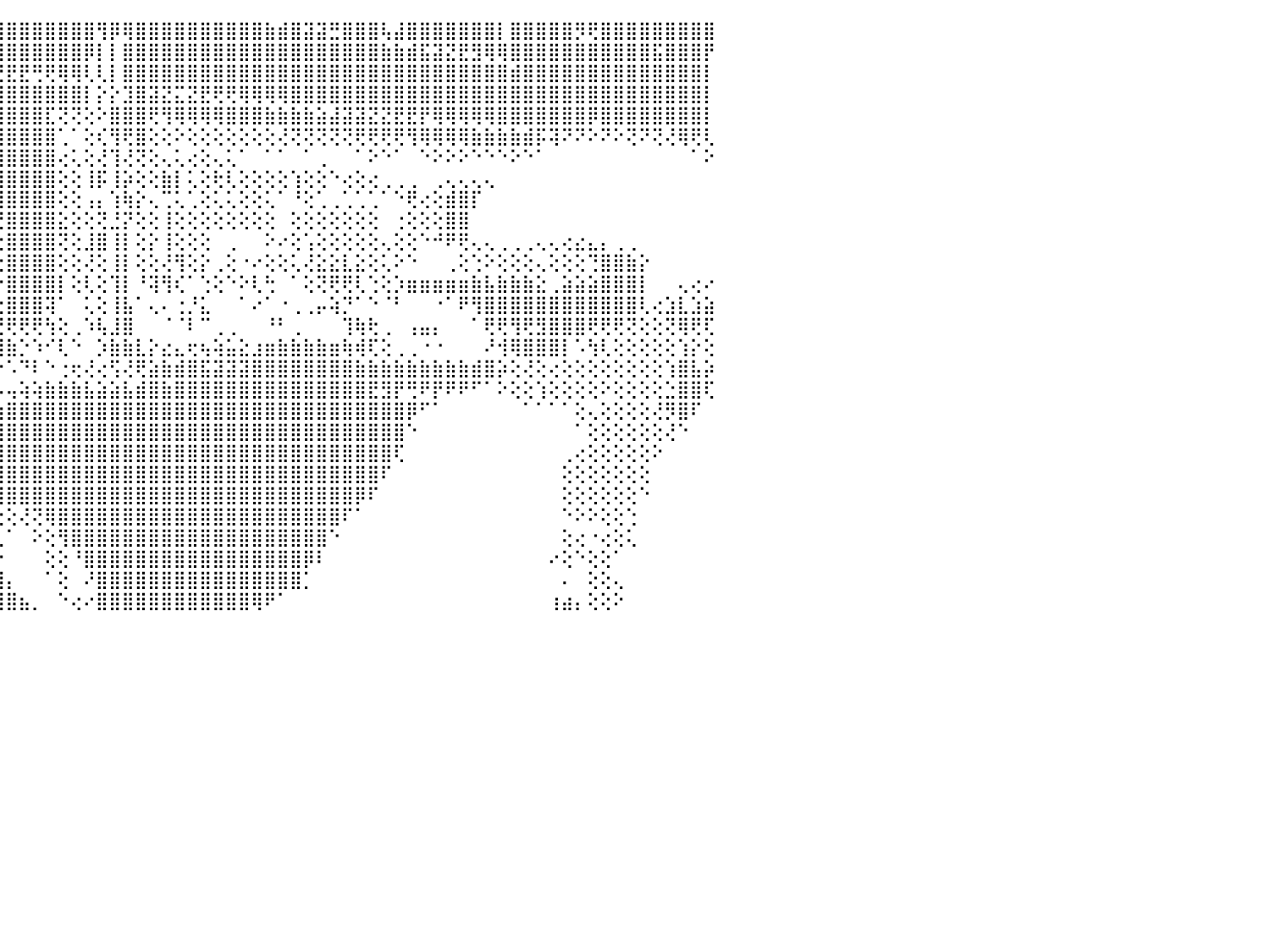

⣝⣿⣿⣿⣿⣿⣿⣿⣿⣿⣿⣿⢿⡟⢹⣷⡕⣿⡇⡕⢕⢕⣯⡕⢕⣿⣿⣇⣸⢟⢟⣝⣵⣶⣾⣿⣿⢿⣿⣿⣿⣿⣿⣿⣿⣿⣿⣿⣿⣿⣿⣿⢻⡿⢿⣿⣿⣿⣿⣿⣿⣿⣿⣿⣿⣷⣾⣿⣽⣽⣛⣿⣿⣿⢧⣼⣿⣿⣿⣿⣿⣿⣿⡇⣿⣿⣿⣿⣿⡻⢟⣿⣿⣿⣿⣿⣿⣿⣿⣿⠀
⣿⣿⣿⣿⣿⣿⣿⣿⣿⡟⢏⢕⢕⣷⢸⣿⡧⣻⡇⡇⡕⡇⢿⣿⢵⣿⣯⣥⡵⣿⣿⣿⣿⣿⣿⣿⣿⣿⣿⣿⣿⣿⣿⣿⣿⣿⣿⣿⣿⣿⣿⡿⡇⡇⣿⣿⣿⣿⣿⣿⣿⣿⣿⣿⣿⣿⣿⣿⣿⣿⣿⣿⣿⣿⣷⣷⣾⣯⣽⣝⣟⣻⢿⢿⣿⣿⣿⣿⣿⣿⣿⣿⣿⣿⣿⣯⣿⣿⣿⡟⠀
⣿⣿⣿⣿⣿⣿⣏⣿⣿⣿⡇⢕⢕⡟⢞⣷⢄⣿⣇⢧⢗⣎⣽⣷⣷⣿⣿⣿⡿⣿⣿⣿⣿⣿⣿⣿⣿⣿⢿⣟⢻⢽⢗⢎⢝⣟⣟⢛⢟⢿⢿⢇⢇⡇⣿⣿⣿⣿⣿⣿⣿⣿⣿⣿⣿⣿⣿⣿⣿⣿⣿⣿⣿⣿⣿⣿⣿⣿⣿⣿⣿⣿⣿⣿⣾⣿⣿⣿⣿⣿⣿⣿⣿⣿⣿⣿⣿⣿⣿⡇⠀
⣇⣿⣿⣿⣿⣿⣿⣿⣿⣿⣿⢇⡏⣿⣜⣿⣗⡏⣵⣷⣿⣿⣿⣿⣿⣿⣿⣿⣯⣾⣿⢿⢿⢻⢿⠟⢃⢙⢅⢅⢔⢔⢕⣵⣾⣿⣿⣿⣿⣿⣿⡇⡕⡕⣹⣿⣽⣝⣍⣝⣟⢟⢟⢿⢿⢿⢿⣿⣿⣿⣿⣿⣿⣿⣿⣿⣿⣿⣿⣿⣿⣿⣿⣿⣿⣿⣿⣿⣿⣿⣿⣿⣿⣿⣿⣿⣿⣿⣿⡇⠀
⣷⣿⢏⣿⣿⣿⣿⢿⣻⣏⢿⢗⣏⣵⣷⣿⣿⡛⣿⣿⣿⣿⣿⣿⣿⣿⡿⢿⠝⢑⢕⢅⢕⢔⢕⢕⢕⢕⠵⢕⠗⠜⢹⣿⣿⣿⣿⣿⣏⢝⢝⢕⠕⣿⣿⣿⢟⢻⢿⢿⢿⢿⣿⣿⣿⣷⣷⣷⣷⣵⣼⣽⣽⣝⣝⣟⣟⡟⢿⢿⢿⢿⢿⣿⣿⣿⣿⣿⣿⣿⡿⣿⣿⣿⣿⣿⣿⣿⣿⡇⠀
⣿⣿⣿⢿⡿⢝⢕⢕⢻⣿⣿⣿⣿⣿⣿⣿⣿⡷⢿⢟⢟⠟⢛⢝⢅⢕⢔⢕⢕⢕⠕⢕⢕⢕⢕⢕⢔⢕⢄⠀⠀⠀⢸⣿⣿⣿⣿⣿⣿⢁⠁⢕⢎⢻⢟⣿⢕⢕⠕⢕⢕⢕⢕⢕⢕⢕⢜⢝⢝⢝⢝⢝⢟⢟⢟⢟⢻⢿⢿⢿⢿⣷⣷⣷⣷⣾⡯⢽⠝⠝⠕⠝⠕⢝⠝⢝⢜⢿⢟⢇⠀
⢕⢕⢕⢕⢕⢕⢕⢕⢸⣿⣿⡿⢟⢟⠝⢙⢕⢅⢕⢔⢕⢕⢕⢑⢕⢕⢕⢕⢔⢄⢕⢕⠑⠑⠑⠑⠑⠑⠑⠀⠀⠀⢸⣿⣿⣿⣿⣿⣿⢔⢅⢕⢜⢹⢜⢝⢕⢄⢅⢔⢕⢄⢅⠁⠀⠁⠁⠀⠁⢀⠀⠀⠁⠕⠑⠁⠀⠑⠕⠕⠕⠑⠑⠑⠕⠑⠁⠀⠀⠀⠀⠀⠀⠀⠀⠀⠀⠀⠁⠕⠀
⣾⣿⢕⢕⠕⢕⠄⢕⢑⢕⢅⢕⢔⢕⢕⢕⢕⢁⠁⠐⠑⠑⠑⠑⠑⢜⣵⣣⡕⢕⠀⠀⠀⠀⢀⢀⠀⢕⢄⢀⢄⢰⣾⣿⣿⣿⣿⣿⣿⢕⢕⢸⡯⢸⡵⢕⢕⣷⡇⢅⢕⢗⢇⢕⢕⢕⢕⢱⢕⢕⠑⢔⢕⢔⢀⢀⢀⠀⢀⢄⢄⢄⢄⠀⠀⠀⠀⠀⠀⠀⠀⠀⠀⠀⠀⠀⠀⠀⠀⠀⠀
⢝⢝⢁⢀⢄⢔⠄⠂⢕⢕⢁⢅⢕⢕⢅⢕⢕⢕⢔⠀⠀⢀⢄⢄⣄⢜⢿⣿⣿⡇⢔⢔⠐⠀⠕⠸⠔⢕⢕⢕⢕⠘⢻⣿⣿⣿⣿⣿⣿⢕⢕⢠⡄⢱⢷⡕⢄⢉⢅⢁⢕⢅⢅⢕⢕⢅⠁⠘⢕⢁⢀⢁⢁⢁⠁⠑⢟⢔⢕⣾⣿⡏⠀⠀⠀⠀⠀⠀⠀⠀⠀⠀⠀⠀⠀⠀⠀⠀⠀⠀⠀
⢳⢾⡇⡎⠝⢕⢄⢕⢕⢕⢕⢕⣕⡕⢕⢕⢕⢕⢕⠱⠕⠕⢕⢕⠙⢜⠝⣻⣿⠕⢕⢔⢄⢔⢱⣸⡇⡇⢕⢕⢕⠀⣾⣿⢟⣿⣿⣿⣿⣕⢕⢕⢝⣘⡝⢕⢕⢸⢕⢕⢕⢕⢕⢕⢕⢕⠀⢕⢕⢕⢕⢕⢕⢕⠀⢐⢕⢕⢕⣿⣿⠀⠀⠀⠀⠀⠀⠀⠀⠀⠀⠀⠀⠀⠀⠀⠀⠀⠀⠀⠀
⣱⣿⢿⢟⢟⢟⢇⢕⢕⢕⢕⢕⢿⢯⢕⢕⢕⢕⢕⢜⢔⢕⢕⢕⢀⢕⢜⢽⣿⣧⢕⠕⢑⢕⢸⣸⡇⡇⢕⢕⢕⠀⢜⢊⢕⣿⣿⣿⣿⢝⢕⣸⣿⢸⡇⢕⡕⢸⢕⢕⢕⠀⢀⠀⠀⠕⠔⢕⢡⢕⢕⢕⢕⢕⢄⢕⢕⠑⠚⠟⢟⢄⢄⢀⢀⢀⢄⢄⢔⣔⣄⡄⢀⢀⠀⠀⠀⠀⠀⠀⠀
⣵⡷⠷⠾⠧⢕⢇⢕⢵⢷⢞⢙⠛⠛⠛⡇⡵⢵⢵⣵⣵⠵⠵⠧⠵⠵⠑⣽⡟⢟⡕⢕⢕⢕⢜⠝⠕⠕⢕⢕⢕⠀⢱⢕⢕⣿⣿⣿⣿⢕⢕⢜⢕⢸⡇⢕⢕⢜⢻⢕⡕⢀⢕⠐⠔⢕⢕⢅⢜⣕⣕⣇⣕⢕⢅⠕⠑⠀⠀⢀⢕⢑⠕⢕⢕⢕⢄⢕⢕⢕⢙⣿⣿⣷⡕⠀⠀⠀⠀⠀⠀
⠳⠮⠕⢀⣀⣤⡜⣕⢕⢱⠕⠕⣱⢤⠎⢕⣕⣕⣡⢾⢹⣱⢕⡄⢄⢀⢀⢈⢕⠕⢕⠕⢕⣕⢕⢕⢕⢕⢕⢕⠕⠐⠕⣕⡑⣿⣿⣿⣿⡇⢕⢇⢕⢹⡇⠘⢽⢻⢎⠁⢑⢕⠑⠕⢇⢓⠀⠁⢕⢝⢟⢟⢇⢑⢕⡱⣶⣶⣶⣶⣶⣷⣧⣷⣷⣷⣕⢀⣵⣵⣵⣿⣿⣿⡇⠀⠀⢄⢔⠔⠀
⠀⠀⠀⠁⠝⢏⢁⢀⠤⢑⢑⢰⣿⣿⣿⣿⣿⣿⣿⣷⣷⣿⣷⣿⣿⣿⣿⣷⣶⡇⢕⣤⢸⢿⡇⠑⠕⢑⢑⠑⠄⢀⠀⣷⣗⣿⣿⣿⢽⠁⠀⢅⢕⢸⣧⠁⢄⠄⢐⡘⣅⠀⠀⠁⠔⠁⠐⢀⢀⡤⢵⡙⠁⠑⠈⠃⠀⠀⠐⠁⠟⢻⣿⣿⣿⣿⣿⣿⣿⣿⣿⣿⣿⣿⢇⢔⣱⣇⣱⣵⠀
⣀⢀⡀⢀⢀⢆⠑⢑⡕⠘⠑⠀⠜⢿⢿⣿⠑⠈⢿⢿⢿⢿⢿⠿⠿⠿⠿⠿⠿⢇⢕⠀⠊⠉⢱⢅⠑⠓⠃⠀⠄⠀⠁⠝⢝⢟⢟⢟⢳⢕⢀⠱⢧⣸⣿⠀⠀⠈⠈⠇⠉⢀⢀⠀⠀⠘⠃⢀⠀⠀⠀⢹⢷⢗⢀⠀⢠⣤⡄⠀⠀⠁⢟⢟⢻⢟⣻⣿⣿⣿⢟⢟⢟⢝⢕⢕⢝⢿⢟⢏⠀
⢃⢅⢽⡻⢿⢦⠴⢵⢅⠄⡄⢄⠁⠀⠄⠅⠀⠀⠀⠀⠑⠐⠀⠐⠐⢐⠁⠁⢁⣕⣕⡔⢕⢔⢔⢔⢐⢀⢀⢀⢀⢄⢕⢼⢿⣷⡑⠱⠊⢇⠑⠀⡱⣷⣷⣇⡕⣔⣄⢖⢦⢵⣥⣕⣰⣶⣷⣷⣷⣷⣶⢷⢾⢏⢕⢀⢀⠐⠐⠀⠀⠀⠜⢺⢿⣿⣿⣿⡇⠡⢳⢇⢕⢕⢕⢕⢕⢱⡕⢕⠀
⢕⢕⢕⢕⢕⢕⢕⢕⢕⠕⢕⢨⣥⡅⢰⢴⢴⢄⢄⢄⢄⢄⢄⢄⢄⢄⢄⢄⢱⢼⠿⢿⣿⣿⢿⣷⣷⣿⣯⣽⣝⣝⡕⠔⠖⠡⠙⠇⠑⢐⢖⢜⢔⢫⢜⢟⣵⣷⣾⣿⣯⣽⣽⣽⣿⣿⣿⣿⣿⣿⣿⣿⣷⣷⣷⣷⣷⣷⣷⣷⣷⣾⣿⡵⢕⢜⢕⢔⢕⢕⢕⢕⢕⢕⢕⢕⢱⣿⣧⡵⠀
⣵⣵⣵⣥⣥⣵⣶⣷⣦⣶⣶⣾⣵⣷⣧⣵⣵⣧⣵⣷⣷⣷⣷⣷⣷⣶⣷⣶⣶⣾⣷⣷⣿⣿⣿⣿⣷⣾⡿⢿⠿⢝⢝⢅⠥⢤⢵⢵⣷⣷⣷⣧⣵⣵⣧⣾⣿⣷⣿⣿⣿⣿⣿⣿⣿⣿⣿⣿⣿⣿⣿⣿⣿⣟⣻⡟⢛⠟⡟⠟⠟⠋⠁⠕⢕⢕⢱⢕⢕⢕⢕⠕⢕⢕⢕⢕⣑⣿⣿⢏⠀
⣿⣿⣿⣿⣿⣿⣿⣿⣿⣿⣿⣿⣿⣿⣿⣿⣿⢿⡿⢿⢿⣿⡿⢿⣿⣿⣿⣿⣿⣿⣿⣿⣿⣿⣿⣿⣿⣿⣿⣿⣷⣷⣧⣷⣷⣿⣿⣿⣿⣿⣿⣿⣿⣿⣿⣿⣿⣿⣿⣿⣿⣿⣿⣿⣿⣿⣿⣿⣿⣿⣿⣿⣿⣿⣿⣿⡿⠋⠁⠀⠀⠀⠀⠀⠀⠁⠁⠁⠁⢕⢄⢕⢕⢕⢕⢜⡻⣿⠏⠀⠀
⣿⣿⣿⣿⣿⣿⣿⣿⣿⣿⣿⣿⣿⣯⣥⣵⣵⣼⣵⣼⣽⣷⣷⣿⣿⣿⣿⣿⣿⣿⣿⣿⣿⣿⣿⣿⣿⣿⣿⣿⣿⣿⣿⣿⣿⣿⣿⣿⣿⣿⣿⣿⣿⣿⣿⣿⣿⣿⣿⣿⣿⣿⣿⣿⣿⣿⣿⣿⣿⣿⣿⣿⣿⣿⣿⣿⠑⠀⠀⠀⠀⠀⠀⠀⠀⠀⠀⠀⠀⠁⢕⢕⢕⢕⢕⢕⢜⠑⠀⠀⠀
⣿⣿⣿⣿⣿⣿⣿⣿⣿⣿⣿⣿⣿⣿⣿⣿⣿⣿⣿⣿⣿⣿⣿⣿⣿⣿⣿⣿⣿⣿⣿⣿⣿⣿⣿⣿⣿⣿⣿⣿⣿⣿⣿⣿⣿⣿⣿⣿⣿⣿⣿⣿⣿⣿⣿⣿⣿⣿⣿⣿⣿⣿⣿⣿⣿⣿⣿⣿⣿⣿⣿⣿⣿⣿⣿⢏⠀⠀⠀⠀⠀⠀⠀⠀⠀⠀⠀⠀⢀⢔⢕⢕⢕⢕⢕⠕⠀⠀⠀⠀⠀
⣿⣿⣿⣿⣿⣿⣿⣿⣿⣿⣿⣿⣿⣿⣿⣿⣿⣿⣿⣿⣿⣿⣿⣿⣿⣿⣿⣿⣿⣿⣿⣿⣿⣿⣿⣿⣿⣿⣿⣿⣿⣿⣿⣿⣿⣿⣿⣿⣿⣿⣿⣿⣿⣿⣿⣿⣿⣿⣿⣿⣿⣿⣿⣿⣿⣿⣿⣿⣿⣿⣿⣿⣿⣿⠏⠀⠀⠀⠀⠀⠀⠀⠀⠀⠀⠀⠀⠀⢕⢕⢕⢕⢕⢕⢕⠀⠀⠀⠀⠀⠀
⣿⣿⣿⣿⣿⣿⣿⣿⣿⣿⣿⣿⣿⣿⣿⣿⣿⣿⣿⣿⣿⣿⣿⣿⣿⣿⣿⣿⣿⣿⣿⣿⣿⣿⣿⣿⣿⣿⣿⣿⣿⣿⣿⣿⣿⣿⣿⣿⣿⣿⣿⣿⣿⣿⣿⣿⣿⣿⣿⣿⣿⣿⣿⣿⣿⣿⣿⣿⣿⣿⣿⣿⡿⠏⠀⠀⠀⠀⠀⠀⠀⠀⠀⠀⠀⠀⠀⠀⢕⢕⢕⢕⢕⢕⠑⠀⠀⠀⠀⠀⠀
⢻⣿⣿⣿⣿⣿⣿⣿⣿⣿⣿⣿⣿⣿⣿⣿⣿⣿⣿⣿⣿⣿⣿⣿⣿⣿⣿⣿⣿⣿⣿⣿⣿⣿⣿⣿⣿⣿⣿⣿⣿⣿⣿⡿⢕⢕⢜⢝⢿⣿⣿⣿⣿⣿⣿⣿⣿⣿⣿⣿⣿⣿⣿⣿⣿⣿⣿⣿⣿⣿⣿⠏⠁⠀⠀⠀⠀⠀⠀⠀⠀⠀⠀⠀⠀⠀⠀⠀⠑⠕⠕⢕⢕⢑⠀⠀⠀⠀⠀⠀⠀
⢜⣿⣿⣿⣿⣿⣿⣿⣿⣿⣿⣿⣿⣿⣿⣿⣿⣿⣿⣿⣿⣿⣿⣿⣿⣿⣿⣿⣿⣿⣿⣿⣿⣿⣿⣿⣿⣿⣿⣿⣿⣿⣿⣷⢀⠁⠀⠕⢕⢻⣿⣿⣿⣿⣿⣿⣿⣿⣿⣿⣿⣿⣿⣿⣿⣿⣿⣿⣿⣿⠑⠀⠀⠀⠀⠀⠀⠀⠀⠀⠀⠀⠀⠀⠀⠀⠀⠀⢕⢔⠐⢔⢕⢅⠀⠀⠀⠀⠀⠀⠀
⠀⢻⣿⣿⣿⣿⣿⣿⣿⣿⣿⣿⣿⣿⣿⣿⣿⣿⣿⣿⣿⣿⣿⣿⣿⣿⣿⣿⣿⣿⣿⣿⣿⣿⣿⣿⣿⣿⣿⣿⣿⣿⣿⣿⡕⠀⠀⠀⢕⢕⠘⣿⣿⣿⣿⣿⣿⣿⣿⣿⣿⣿⣿⣿⣿⣿⣿⣿⡿⠇⠀⠀⠀⠀⠀⠀⠀⠀⠀⠀⠀⠀⠀⠀⠀⠀⠀⠔⢕⠑⢕⢕⠁⠀⠀⠀⠀⠀⠀⠀⠀
⠀⢜⣿⣿⣿⣿⣿⣿⣿⣿⣿⣿⣿⣿⣿⣿⣿⣿⣿⣿⣿⣿⣿⣿⣿⣿⣿⣿⣿⣿⣿⣿⣿⣿⣿⣿⣿⣿⣿⣿⣿⣿⣿⣿⣿⡄⠀⠀⠁⢕⠀⠜⣿⣿⣿⣿⣿⣿⣿⣿⣿⣿⣿⣿⣿⣿⣿⣿⡁⠀⠀⠀⠀⠀⠀⠀⠀⠀⠀⠀⠀⠀⠀⠀⠀⠀⠀⠀⠄⠀⢕⢕⢄⠀⠀⠀⠀⠀⠀⠀⠀
⠀⠀⢹⣿⣿⣿⣿⣿⣿⣿⣿⣿⣿⣿⣿⣿⣿⣿⣿⣿⣿⣿⣿⣿⣿⣿⣿⣿⣿⣿⣿⣿⣿⣿⣿⣿⣿⣿⣿⣿⣿⣿⣿⣿⣿⣿⣦⡀⠀⠑⢔⠔⣿⣿⣿⣿⣿⣿⣿⣿⣿⣿⣿⣿⢿⠟⠁⠀⠀⠀⠀⠀⠀⠀⠀⠀⠀⠀⠀⠀⠀⠀⠀⠀⠀⠀⠀⢰⣴⡄⢕⢕⠕⠀⠀⠀⠀⠀⠀⠀⠀
⠀⠀⠀⠀⠀⠀⠀⠀⠀⠀⠀⠀⠀⠀⠀⠀⠀⠀⠀⠀⠀⠀⠀⠀⠀⠀⠀⠀⠀⠀⠀⠀⠀⠀⠀⠀⠀⠀⠀⠀⠀⠀⠀⠀⠀⠀⠀⠀⠀⠀⠀⠀⠀⠀⠀⠀⠀⠀⠀⠀⠀⠀⠀⠀⠀⠀⠀⠀⠀⠀⠀⠀⠀⠀⠀⠀⠀⠀⠀⠀⠀⠀⠀⠀⠀⠀⠀⠀⠀⠀⠀⠀⠀⠀⠀⠀⠀⠀⠀⠀⠀